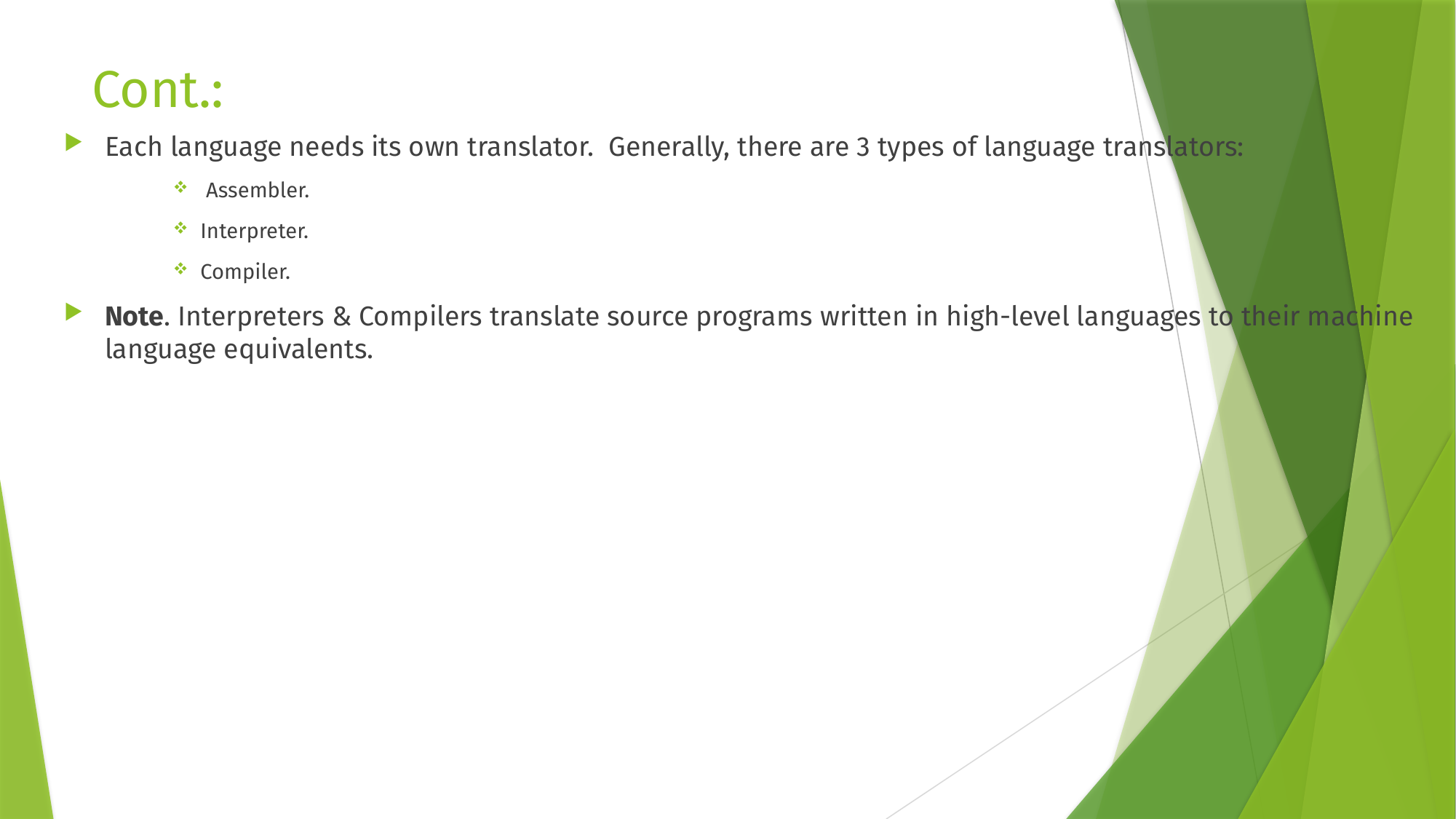

# Cont.:
Each language needs its own translator.  Generally, there are 3 types of language translators:
 Assembler.
Interpreter.
Compiler.
Note. Interpreters & Compilers translate source programs written in high-level languages to their machine language equivalents.